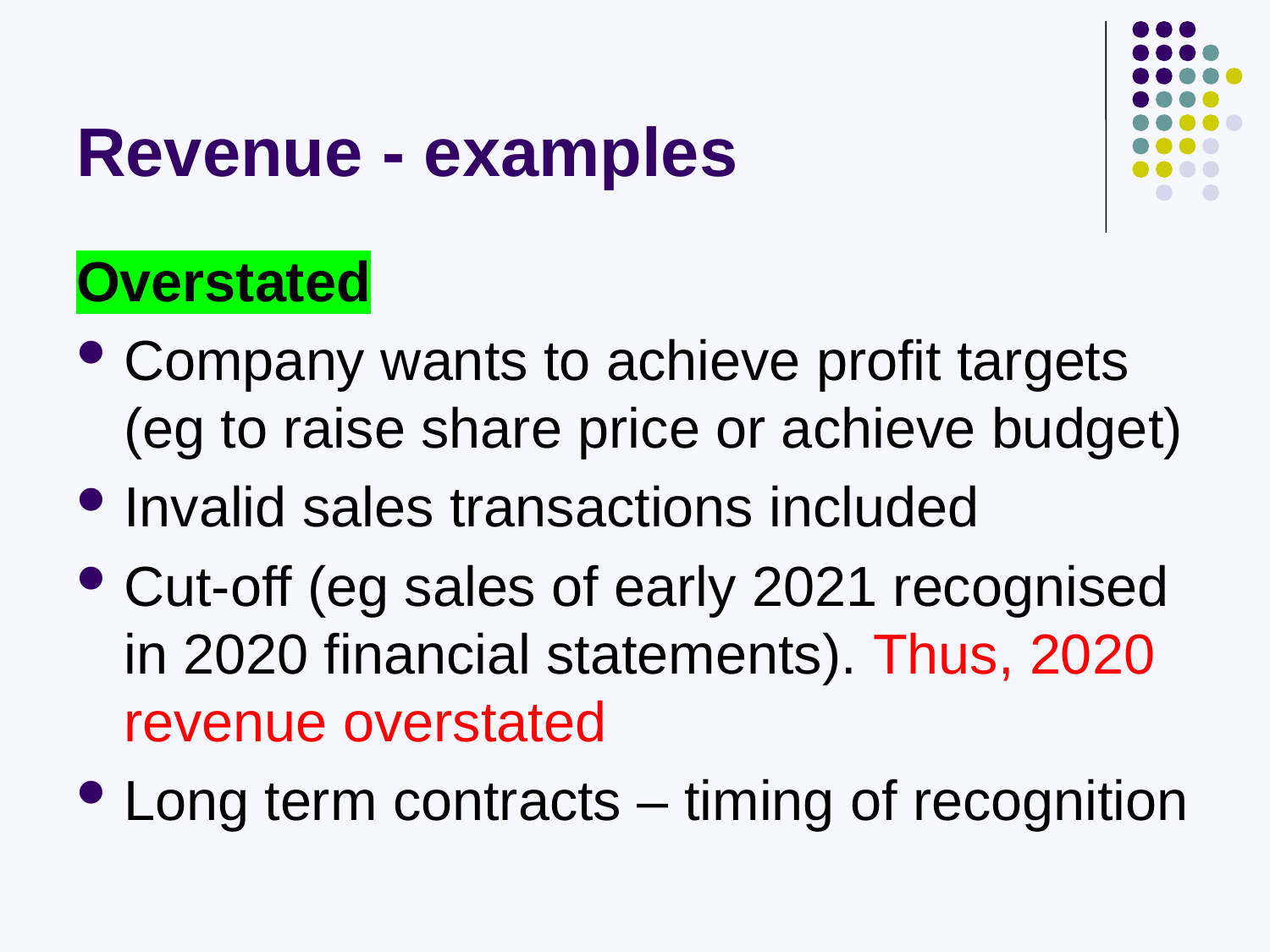

# Revenue - examples
Overstated
Company wants to achieve profit targets (eg to raise share price or achieve budget)
Invalid sales transactions included
Cut-off (eg sales of early 2021 recognised in 2020 financial statements). Thus, 2020 revenue overstated
Long term contracts – timing of recognition